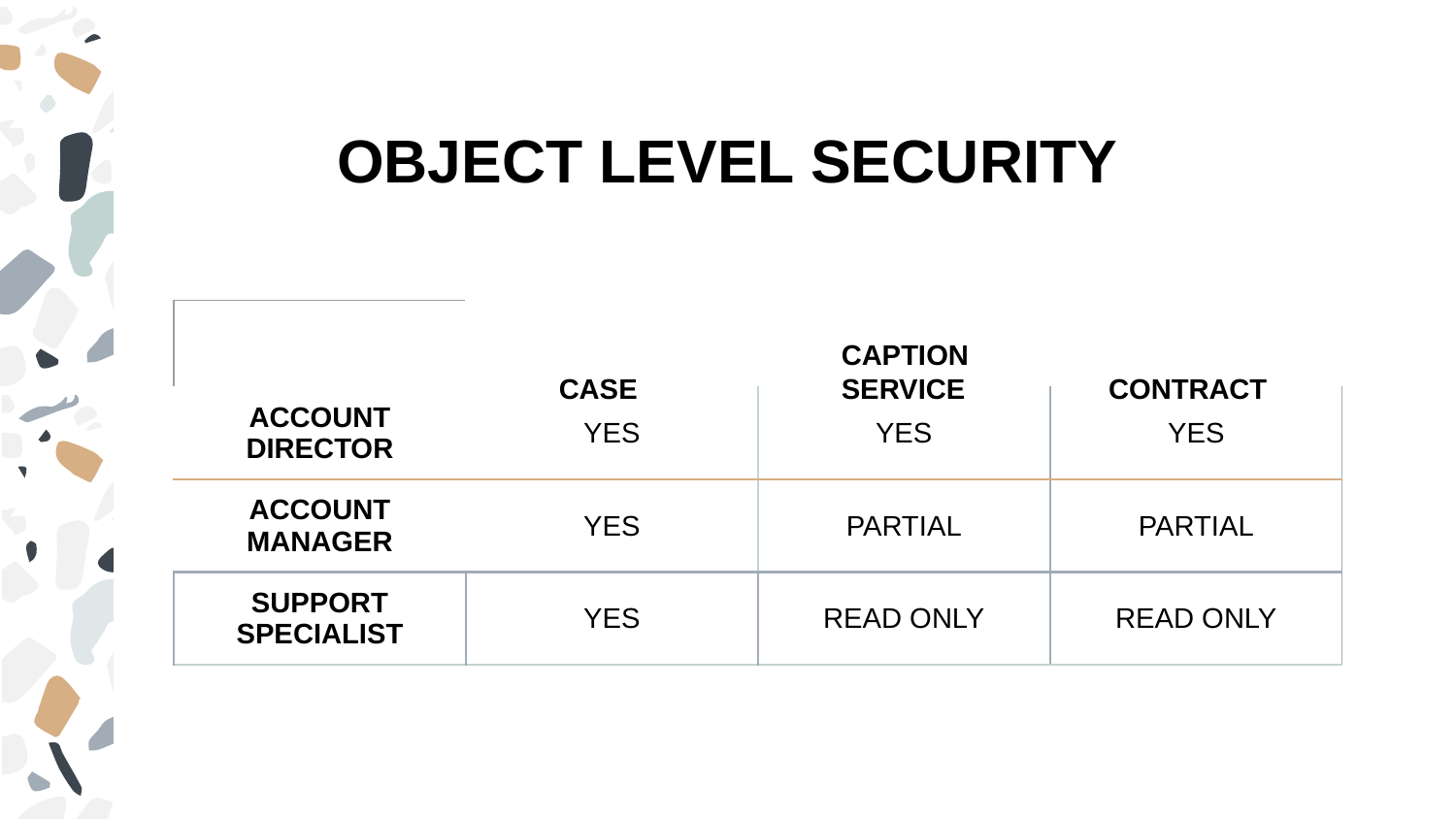

# OBJECT LEVEL SECURITY
|  |  |  |  |
| --- | --- | --- | --- |
| ACCOUNT DIRECTOR | YES | YES | YES |
| ACCOUNT MANAGER | YES | PARTIAL | PARTIAL |
| SUPPORT SPECIALIST | YES | READ ONLY | READ ONLY |
CAPTION SERVICE
CASE
CONTRACT